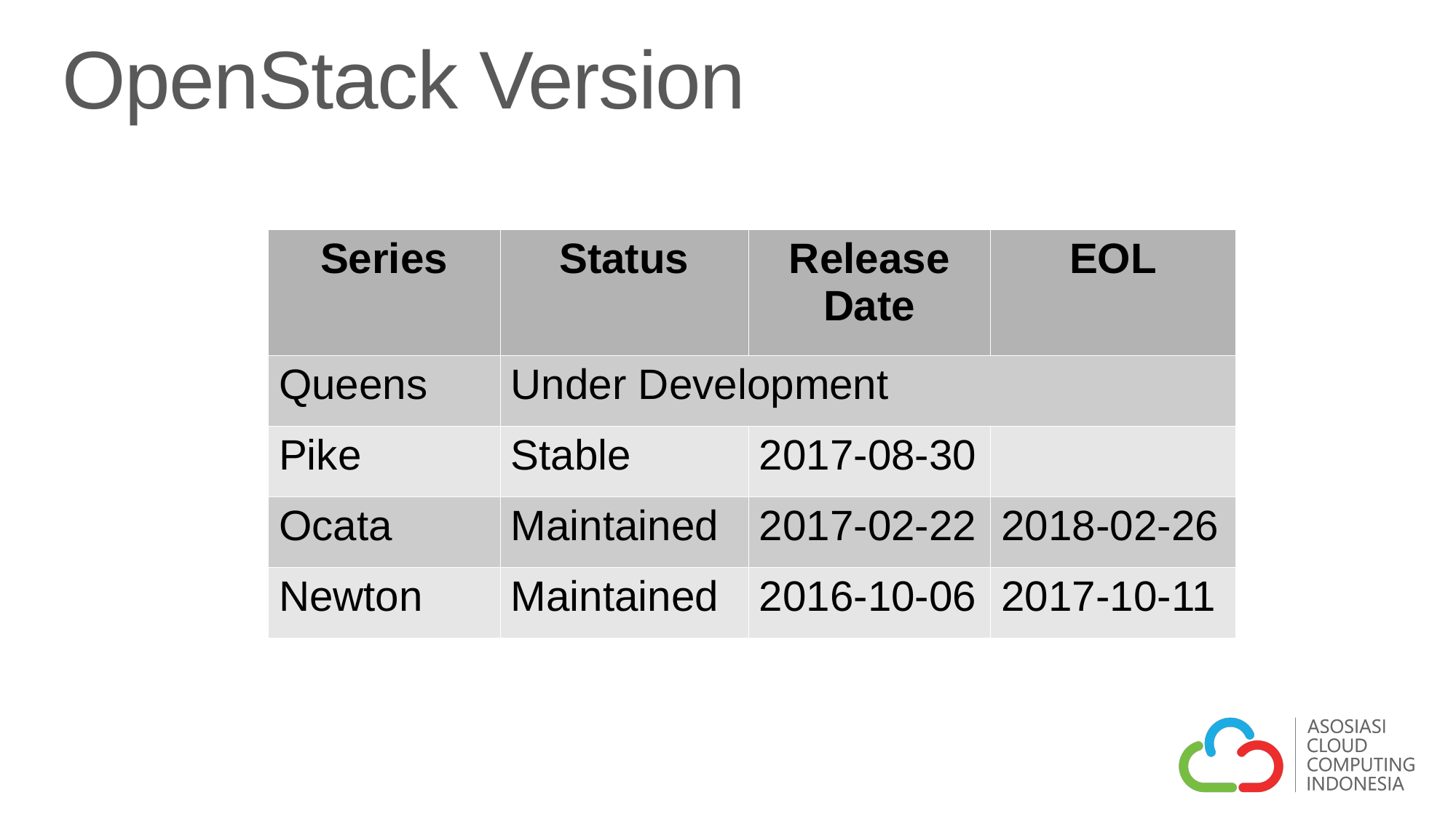

OpenStack Version
| Series | Status | Release Date | EOL |
| --- | --- | --- | --- |
| Queens | Under Development |  |  |
| Pike | Stable | 2017-08-30 |  |
| Ocata | Maintained | 2017-02-22 | 2018-02-26 |
| Newton | Maintained | 2016-10-06 | 2017-10-11 |